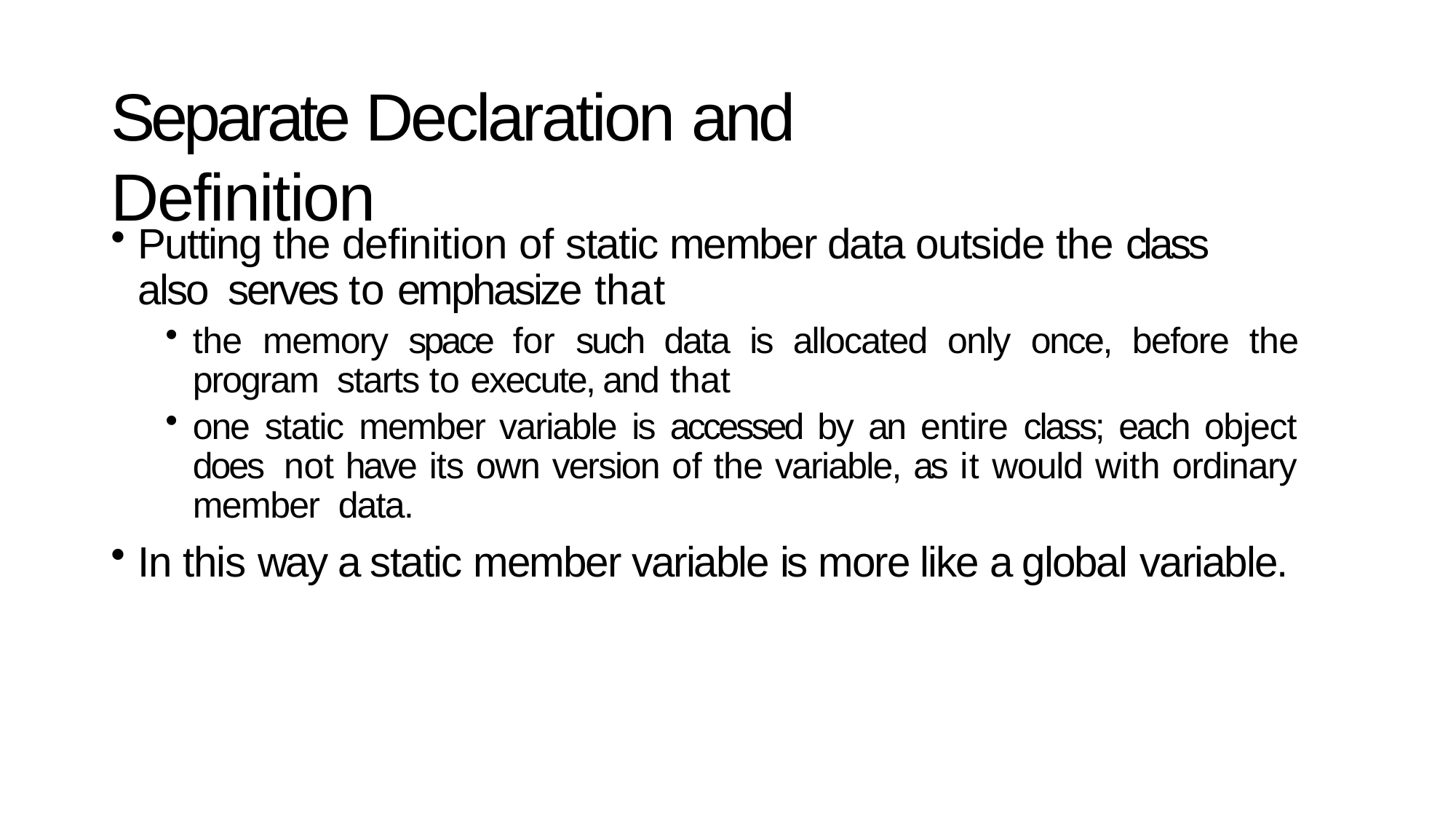

# Separate Declaration and Definition
Putting the definition of static member data outside the class also  serves to emphasize that
the memory space for such data is allocated only once, before the program  starts to execute, and that
one static member variable is accessed by an entire class; each object does  not have its own version of the variable, as it would with ordinary member  data.
In this way a static member variable is more like a global variable.